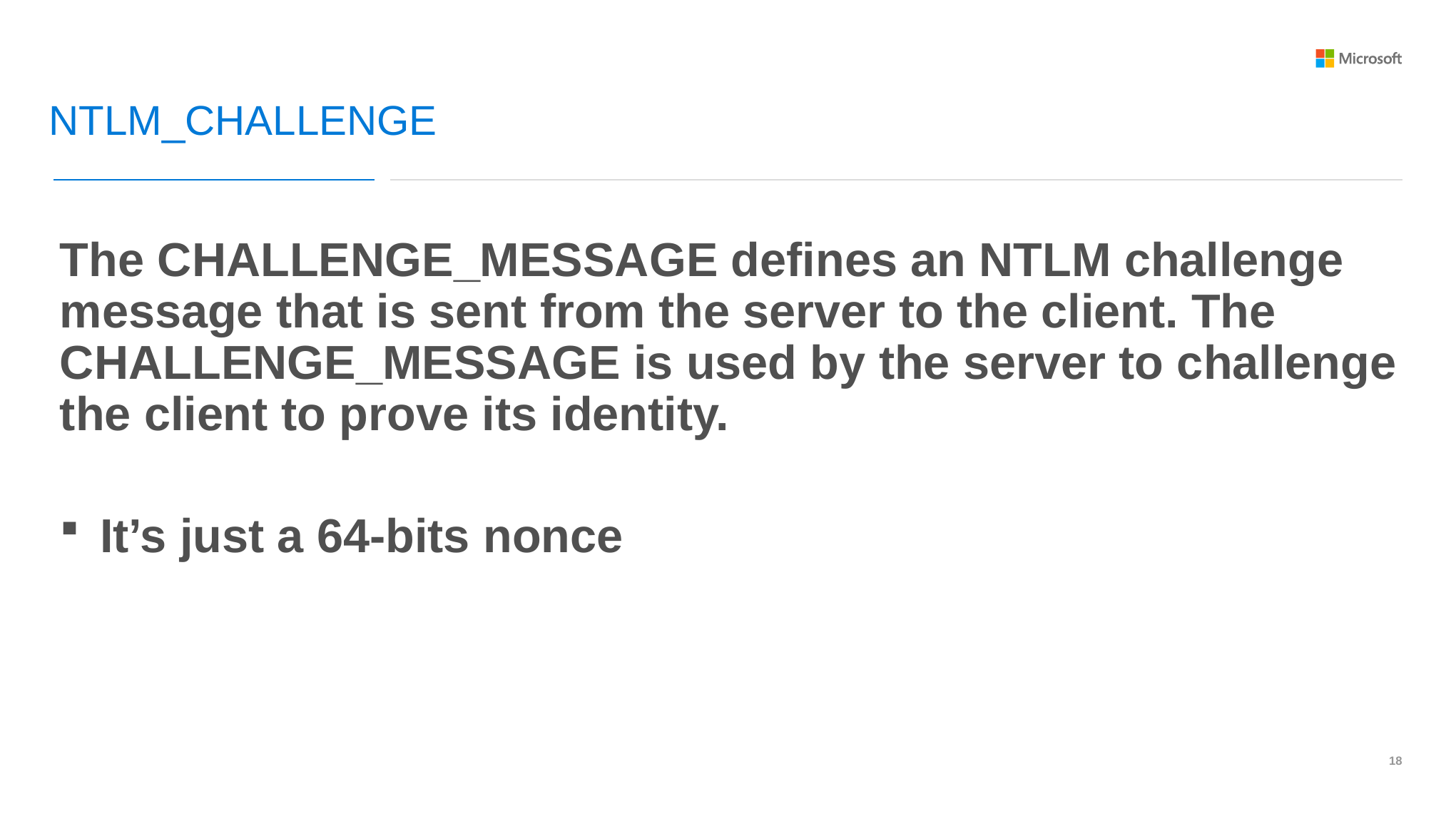

NTLM_CHALLENGE
The CHALLENGE_MESSAGE defines an NTLM challenge message that is sent from the server to the client. The CHALLENGE_MESSAGE is used by the server to challenge the client to prove its identity.

It’s just a 64-bits nonce

18